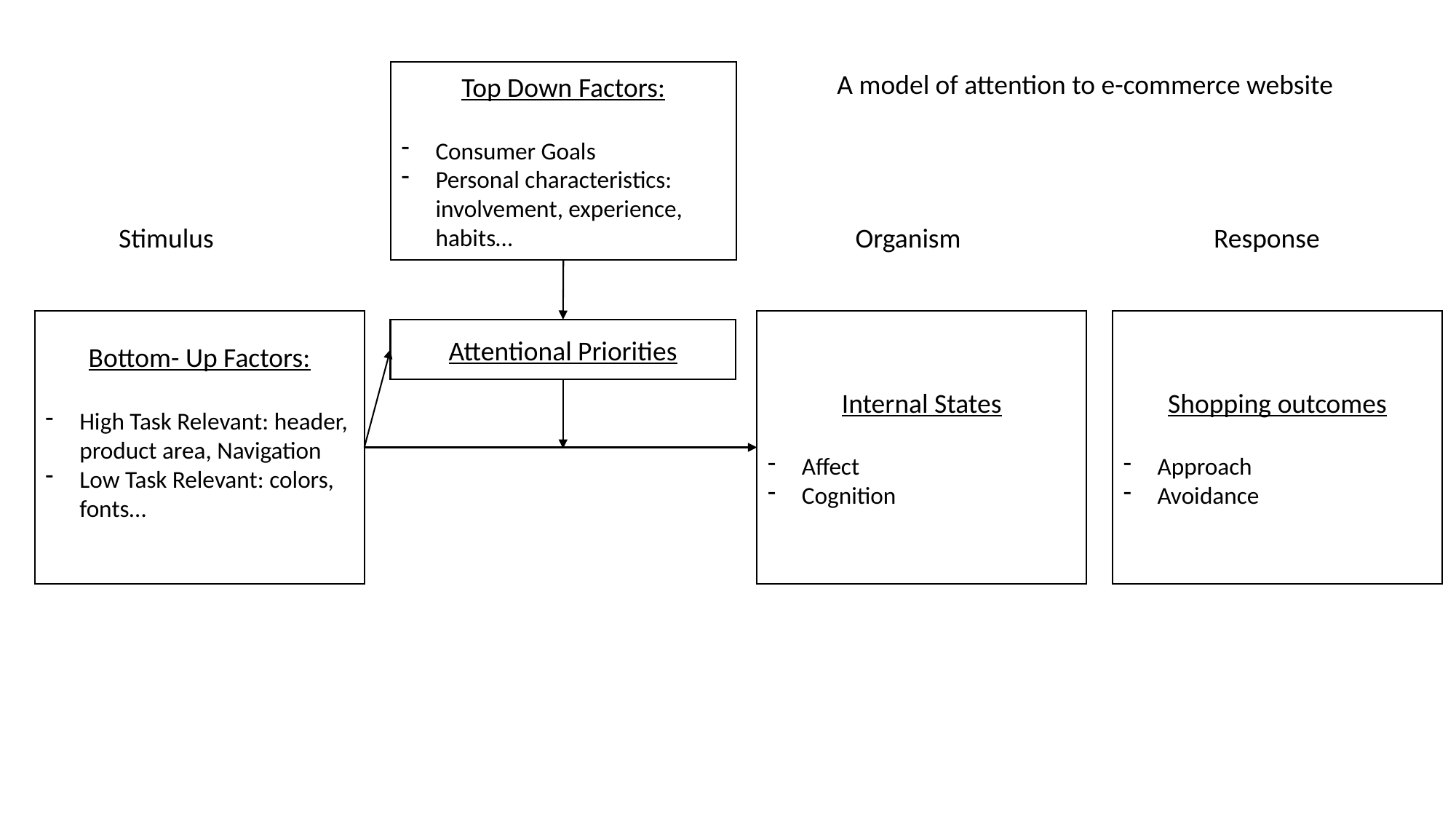

Top Down Factors:

Consumer Goals
Personal characteristics: involvement, experience, habits…
A model of attention to e-commerce website
Stimulus
Organism
Response
Shopping outcomes

Approach
Avoidance
Bottom- Up Factors:

High Task Relevant: header, product area, Navigation
Low Task Relevant: colors, fonts…

Internal States

Affect
Cognition
Attentional Priorities